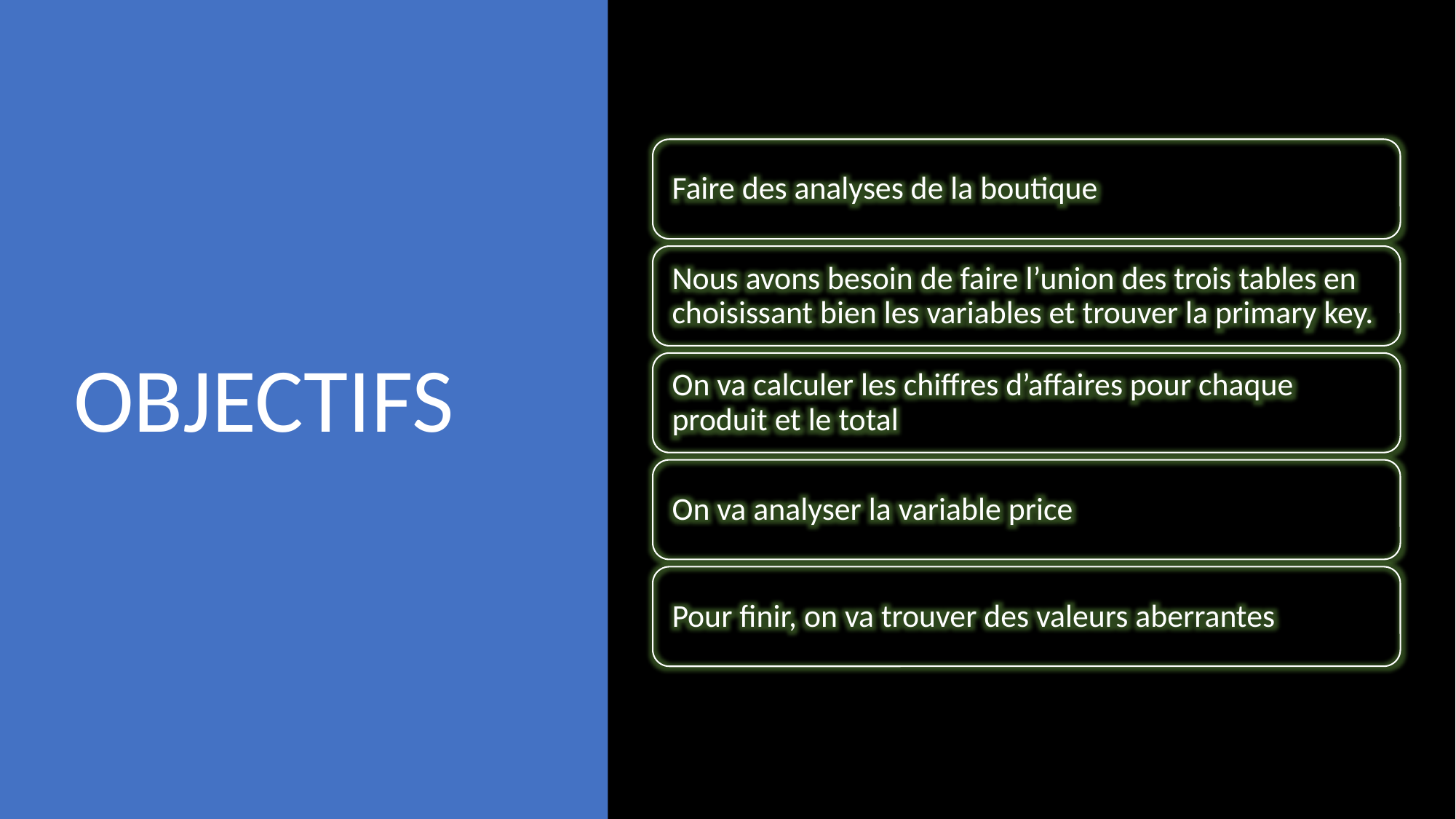

# OBJECTIFS
Faire des analyses de la boutique
Nous avons besoin de faire l’union des trois tables en choisissant bien les variables et trouver la primary key.
On va calculer les chiffres d’affaires pour chaque produit et le total
On va analyser la variable price
Pour finir, on va trouver des valeurs aberrantes